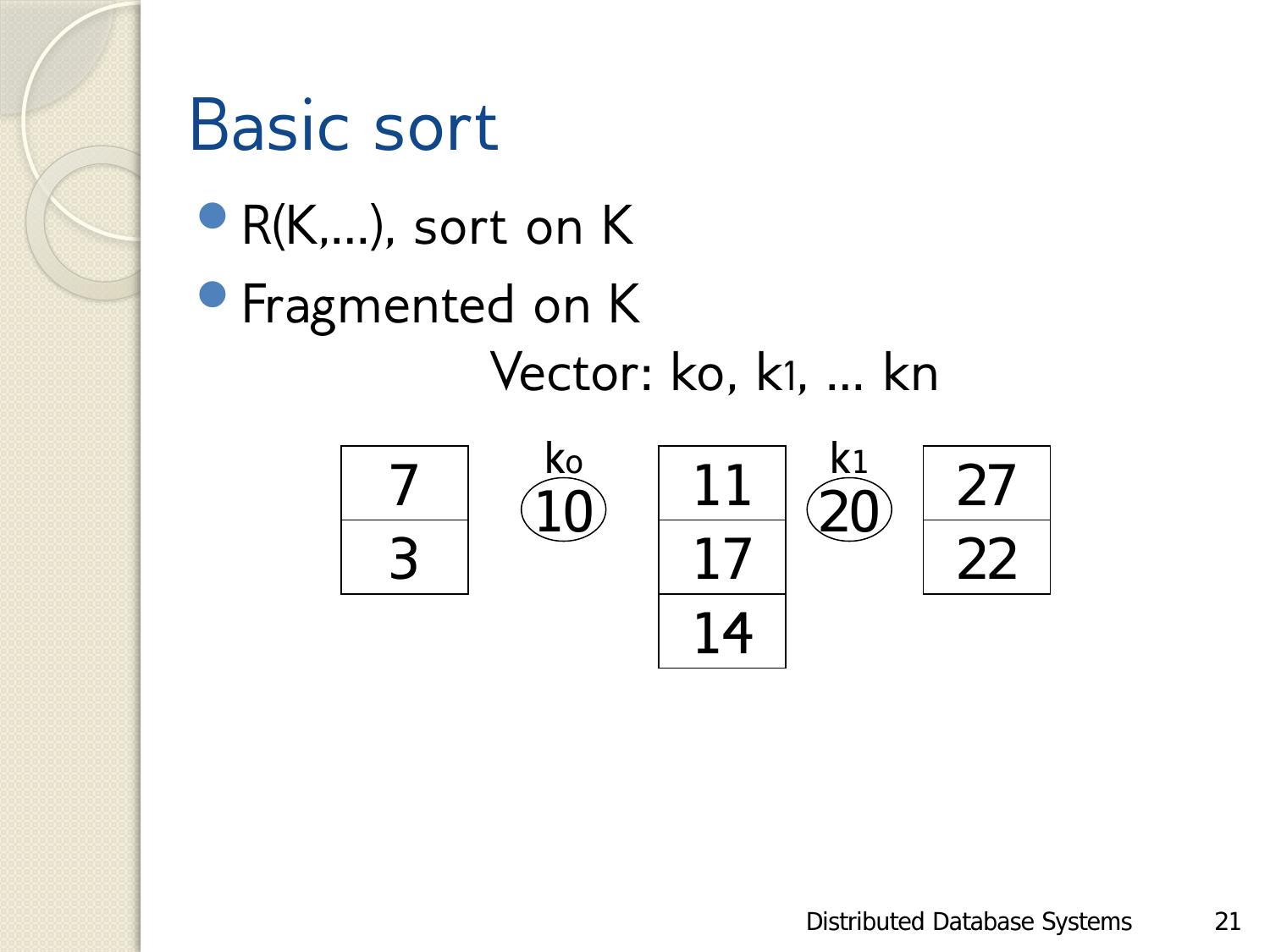

# Basic sort
R(K,…), sort on K
Fragmented on K						Vector: ko, k1, … kn

ko
k1
7
11
27
10
20
3
17
22
14
Distributed Database Systems
21